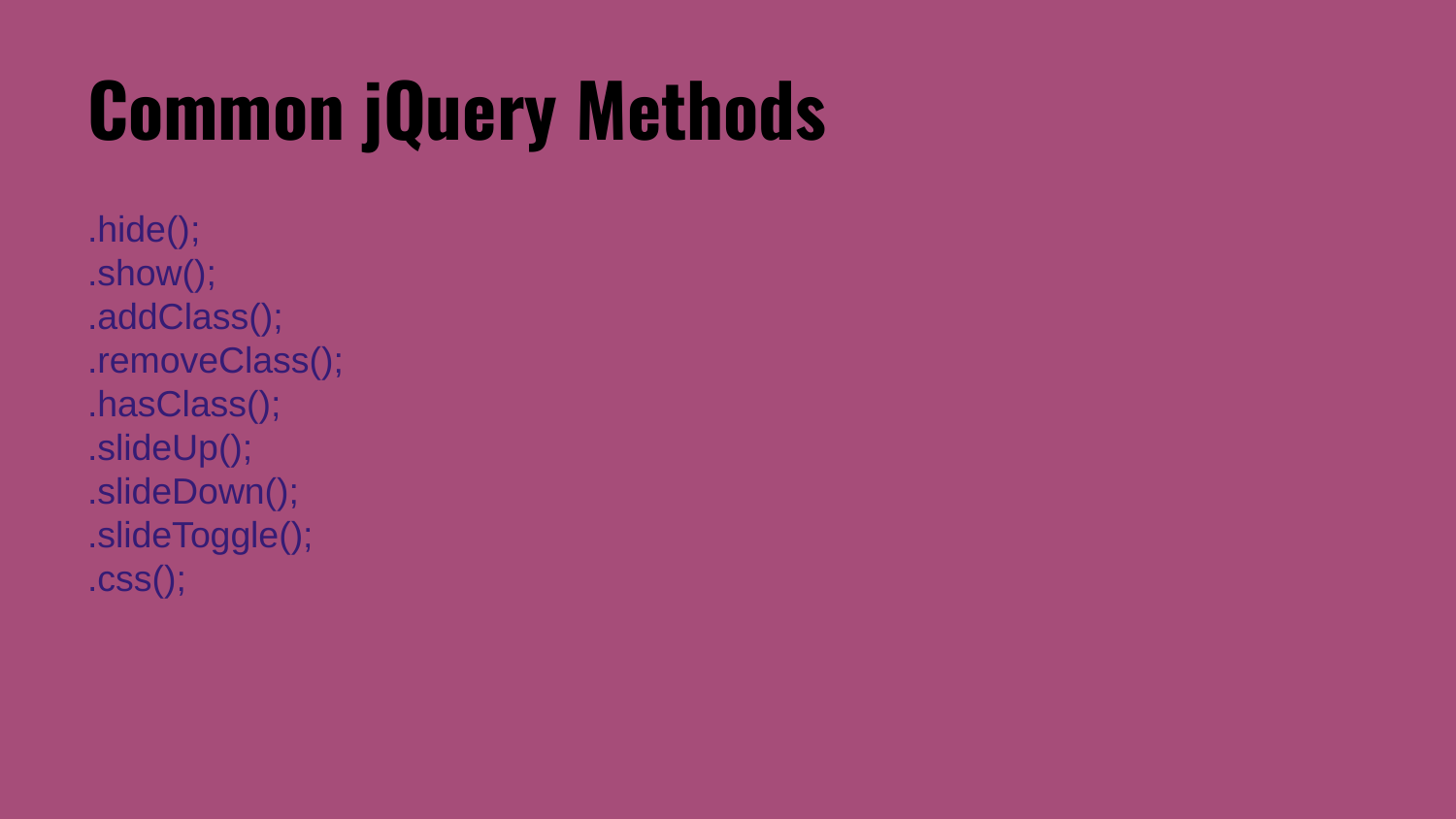

# Common jQuery Methods
.hide();
.show();
.addClass();
.removeClass();
.hasClass();
.slideUp();
.slideDown();
.slideToggle();
.css();